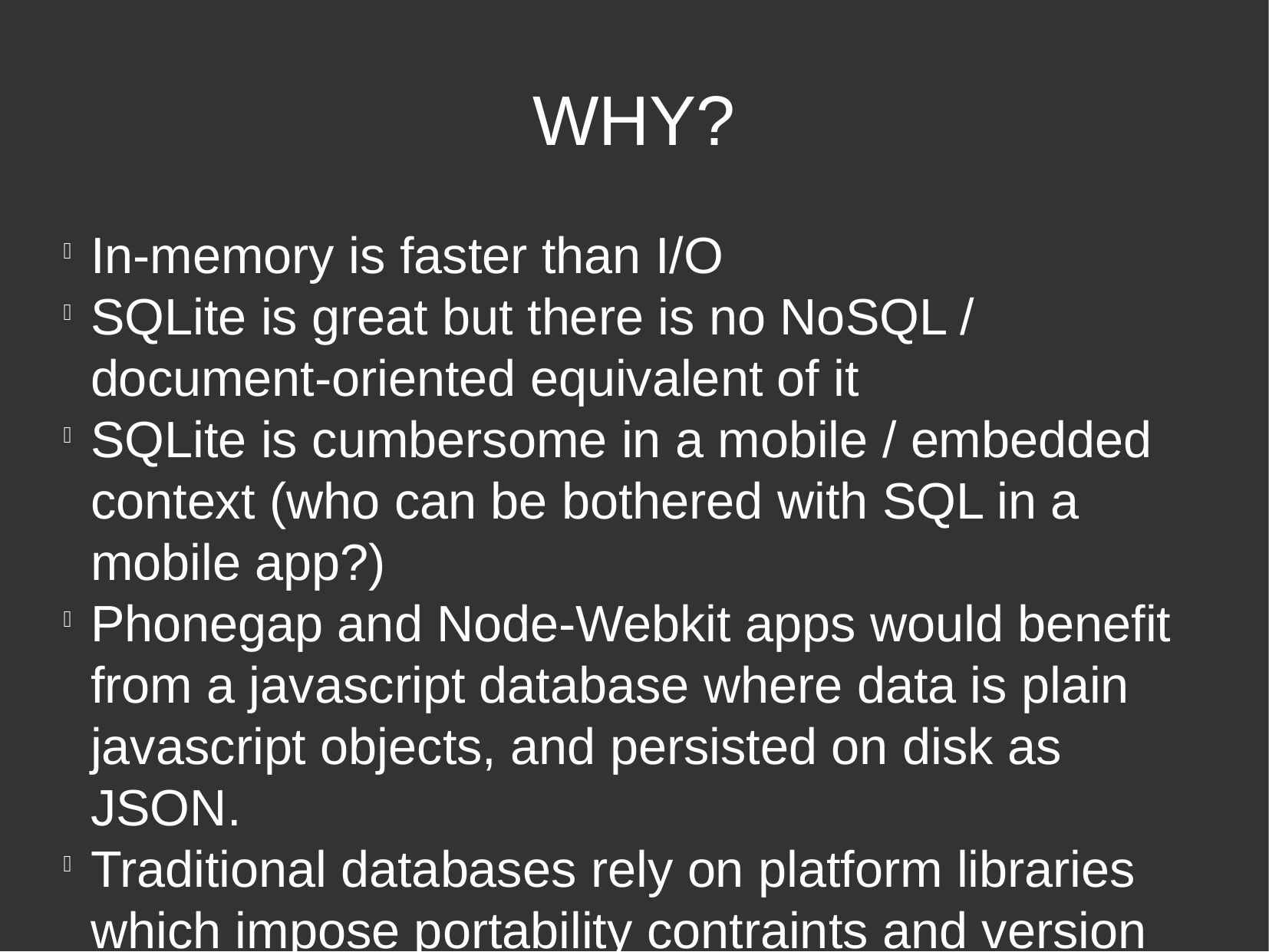

WHY?
In-memory is faster than I/O
SQLite is great but there is no NoSQL / document-oriented equivalent of it
SQLite is cumbersome in a mobile / embedded context (who can be bothered with SQL in a mobile app?)
Phonegap and Node-Webkit apps would benefit from a javascript database where data is plain javascript objects, and persisted on disk as JSON.
Traditional databases rely on platform libraries which impose portability contraints and version conflicts. Data is frequently 'locked-in'
For many applications NoSql is a far more preferable and better performing approach than relational data when working with complex object stores which are built for consumption.